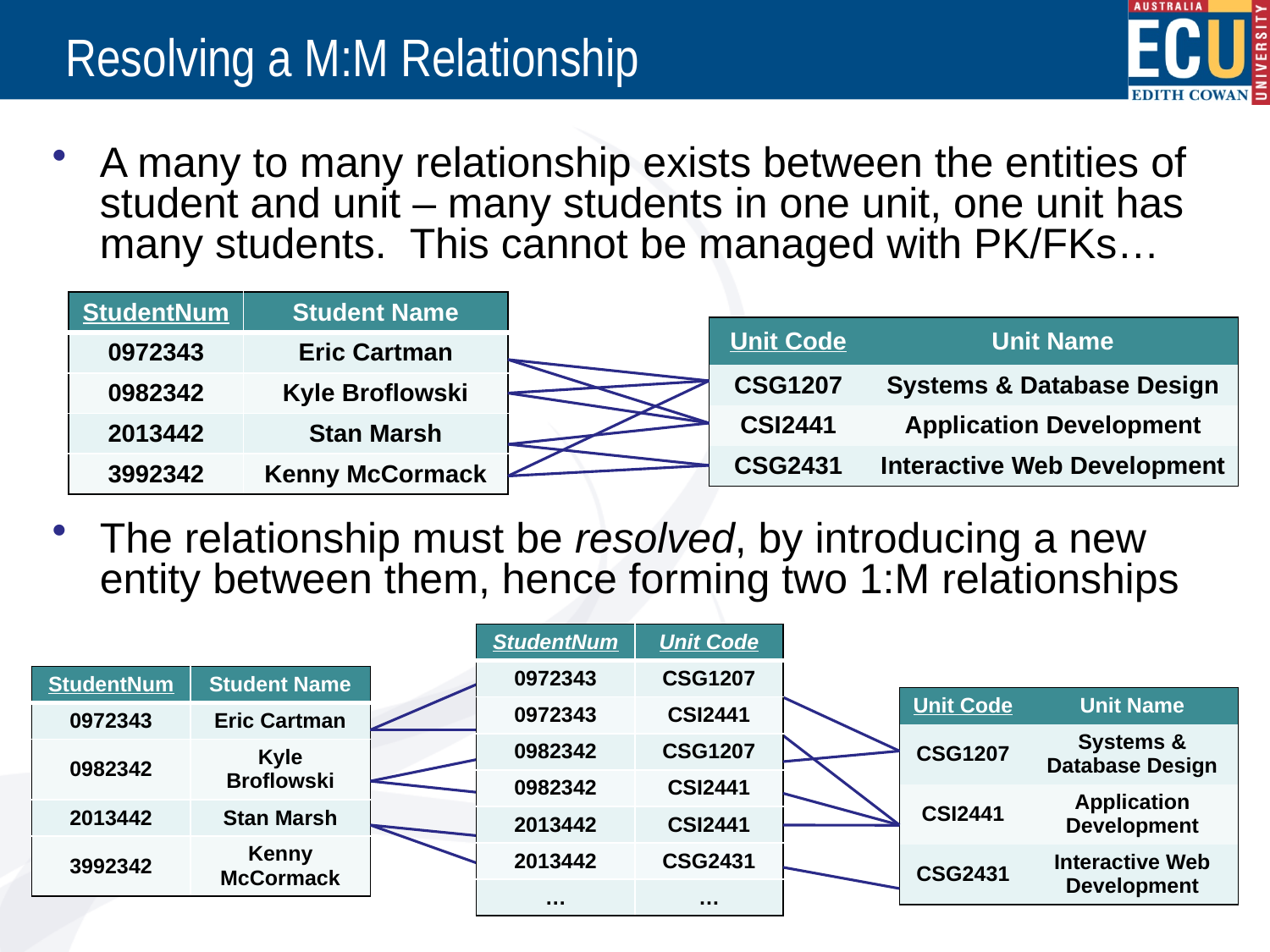

# Resolving a M:M Relationship
A many to many relationship exists between the entities of student and unit – many students in one unit, one unit has many students.  This cannot be managed with PK/FKs…

The relationship must be resolved, by introducing a new entity between them, hence forming two 1:M relationships
| StudentNum | Student Name |
| --- | --- |
| 0972343 | Eric Cartman |
| 0982342 | Kyle Broflowski |
| 2013442 | Stan Marsh |
| 3992342 | Kenny McCormack |
| Unit Code | Unit Name |
| --- | --- |
| CSG1207 | Systems & Database Design |
| CSI2441 | Application Development |
| CSG2431 | Interactive Web Development |
| StudentNum | Unit Code |
| --- | --- |
| 0972343 | CSG1207 |
| 0972343 | CSI2441 |
| 0982342 | CSG1207 |
| 0982342 | CSI2441 |
| 2013442 | CSI2441 |
| 2013442 | CSG2431 |
| … | … |
| StudentNum | Student Name |
| --- | --- |
| 0972343 | Eric Cartman |
| 0982342 | Kyle Broflowski |
| 2013442 | Stan Marsh |
| 3992342 | Kenny McCormack |
| Unit Code | Unit Name |
| --- | --- |
| CSG1207 | Systems & Database Design |
| CSI2441 | Application Development |
| CSG2431 | Interactive Web Development |